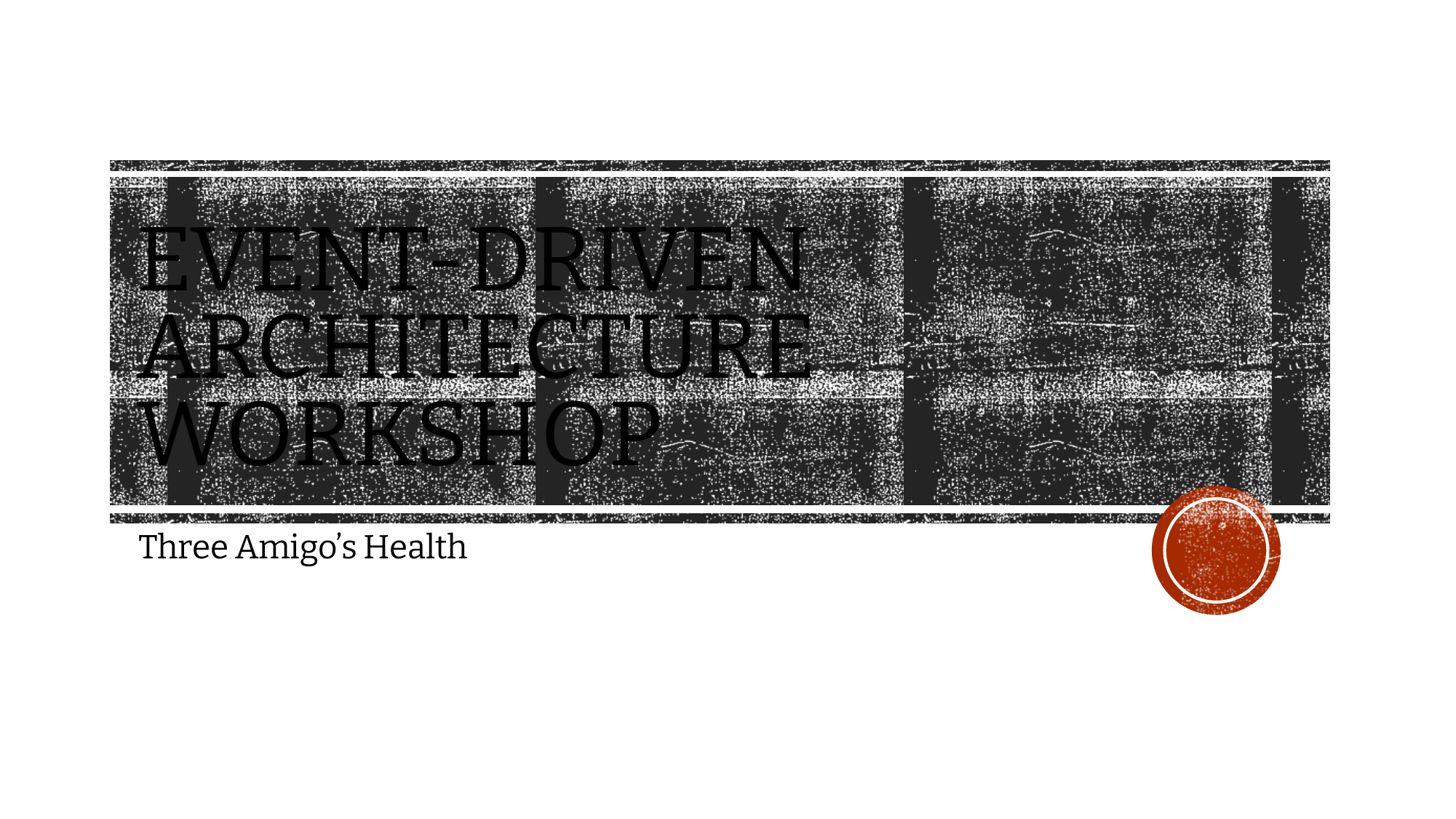

# event-driven architecture workshOp
Three Amigo’s Health